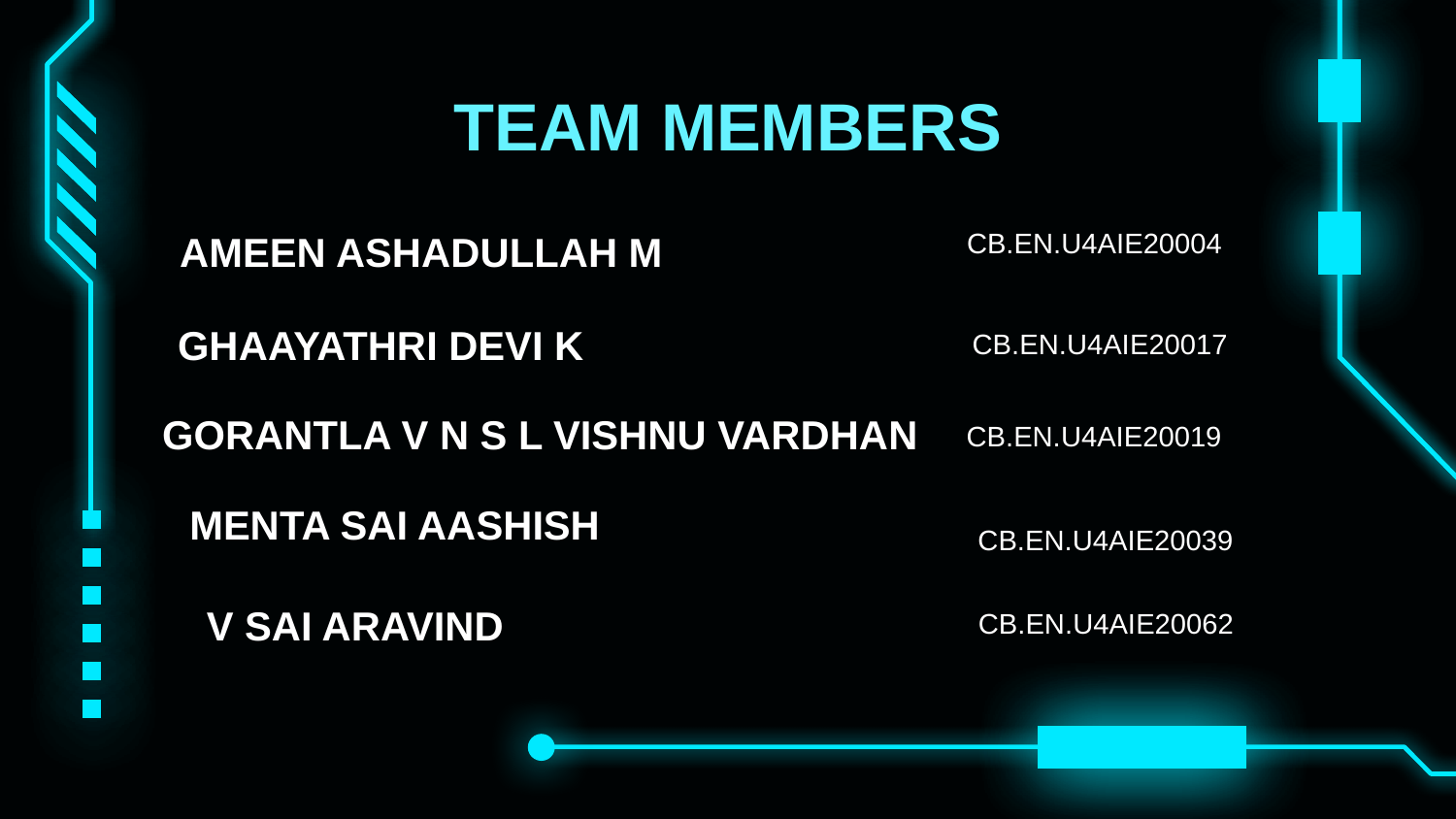

# TEAM MEMBERS
CB.EN.U4AIE20004

AMEEN ASHADULLAH M
GHAAYATHRI DEVI K
CB.EN.U4AIE20017

GORANTLA V N S L VISHNU VARDHAN
CB.EN.U4AIE20019

MENTA SAI AASHISH
CB.EN.U4AIE20039
V SAI ARAVIND
CB.EN.U4AIE20062